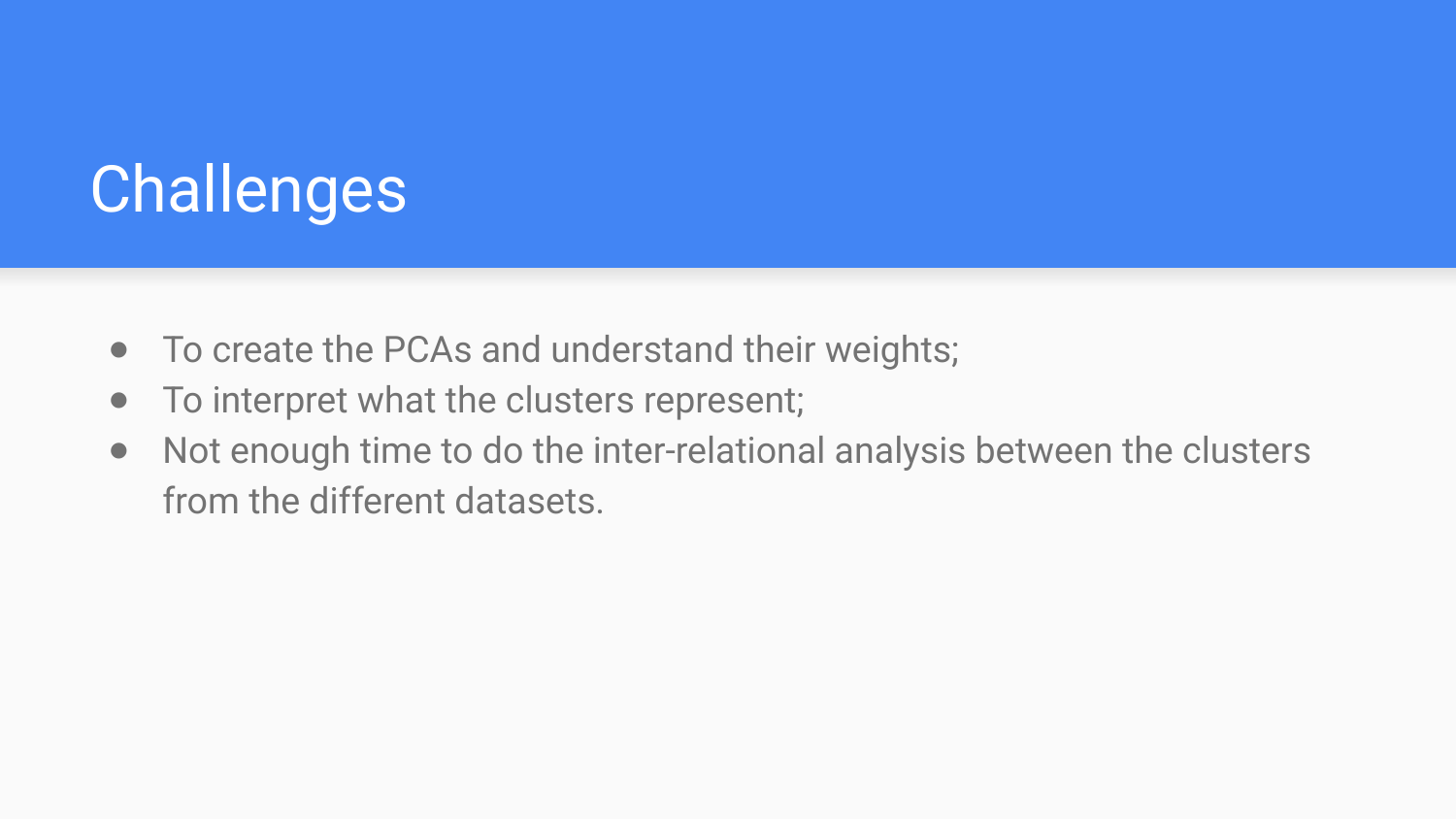

# Challenges
To create the PCAs and understand their weights;
To interpret what the clusters represent;
Not enough time to do the inter-relational analysis between the clusters from the different datasets.